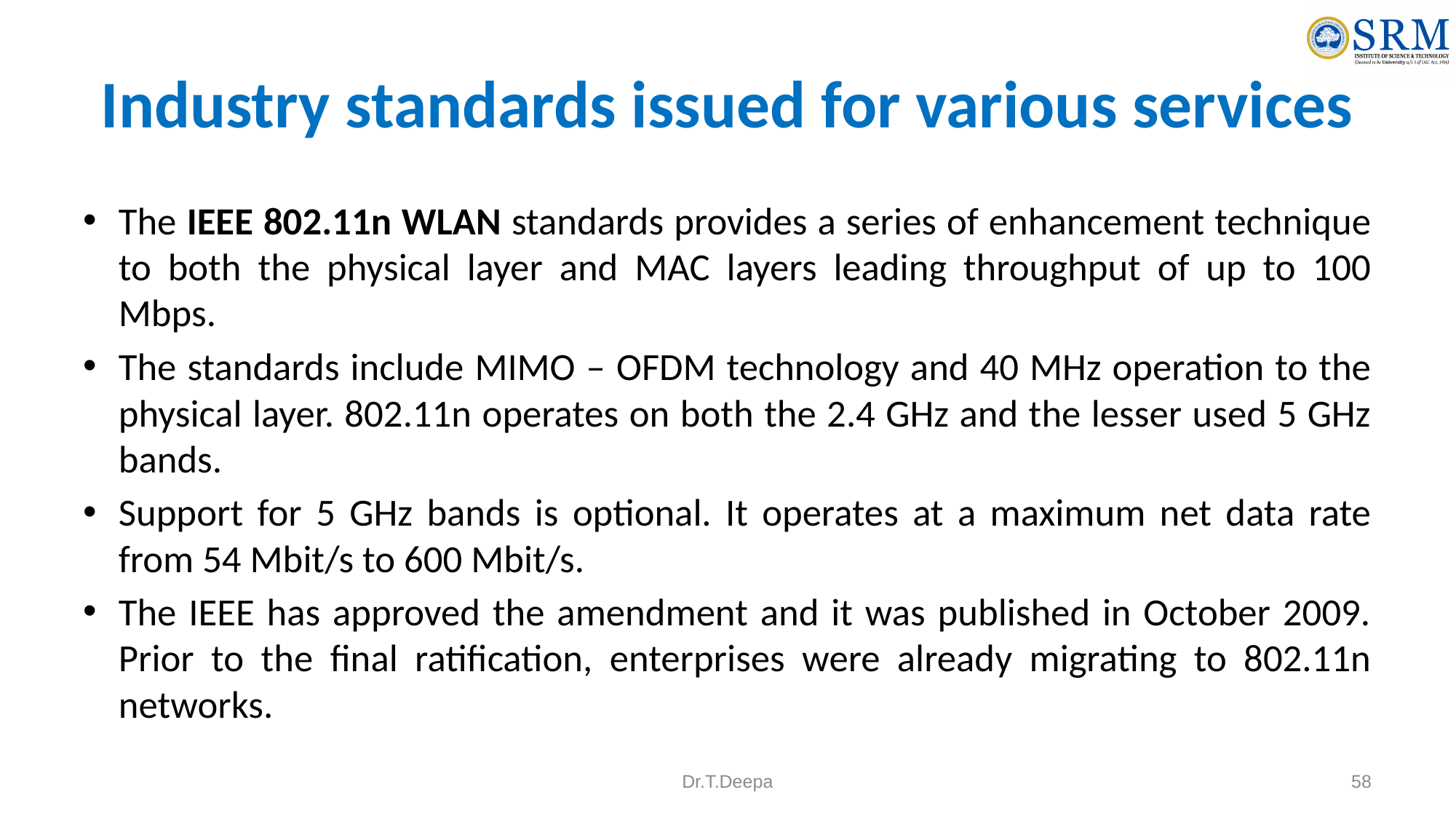

# Industry standards issued for various services
The IEEE 802.11n WLAN standards provides a series of enhancement technique to both the physical layer and MAC layers leading throughput of up to 100 Mbps.
The standards include MIMO – OFDM technology and 40 MHz operation to the physical layer. 802.11n operates on both the 2.4 GHz and the lesser used 5 GHz bands.
Support for 5 GHz bands is optional. It operates at a maximum net data rate from 54 Mbit/s to 600 Mbit/s.
The IEEE has approved the amendment and it was published in October 2009. Prior to the final ratification, enterprises were already migrating to 802.11n networks.
Dr.T.Deepa
58